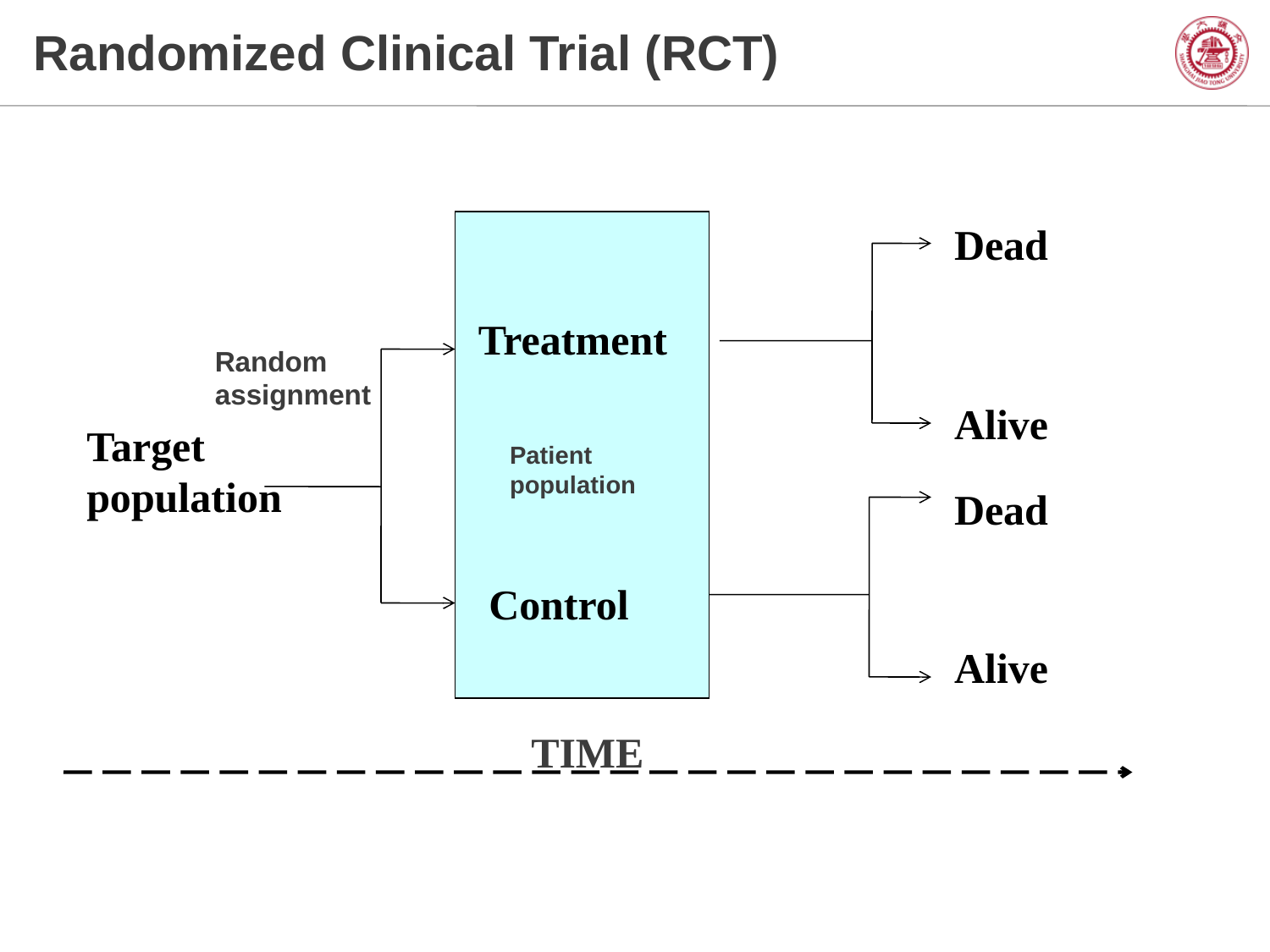

# Randomized Clinical Trial (RCT)

Treatment

Control
Dead

Random assignment

Alive
Target population
Patient population
Dead

Alive
TIME